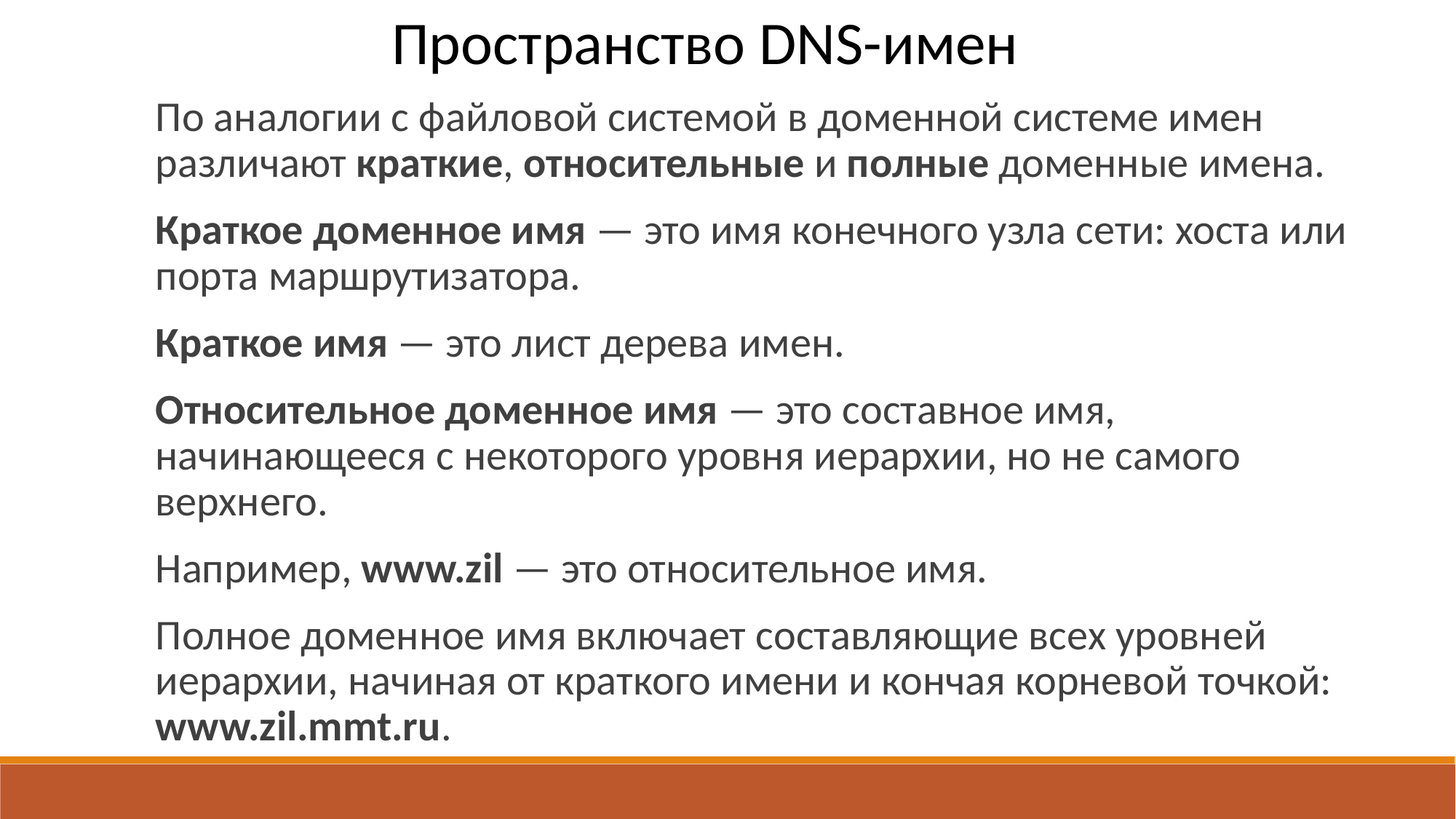

Пространство DNS-имен
По аналогии с файловой системой в доменной системе имен различают краткие, относи­тельные и полные доменные имена.
Краткое доменное имя — это имя конечного узла сети: хоста или порта маршрутизатора.
Краткое имя — это лист дерева имен.
Относительное доменное имя — это составное имя, начинающееся с некоторого уровня иерархии, но не самого верхнего.
Например, www.zil — это относительное имя.
Полное доменное имя вклю­чает составляющие всех уровней иерархии, начиная от краткого имени и кончая корневой точкой: www.zil.mmt.ru.